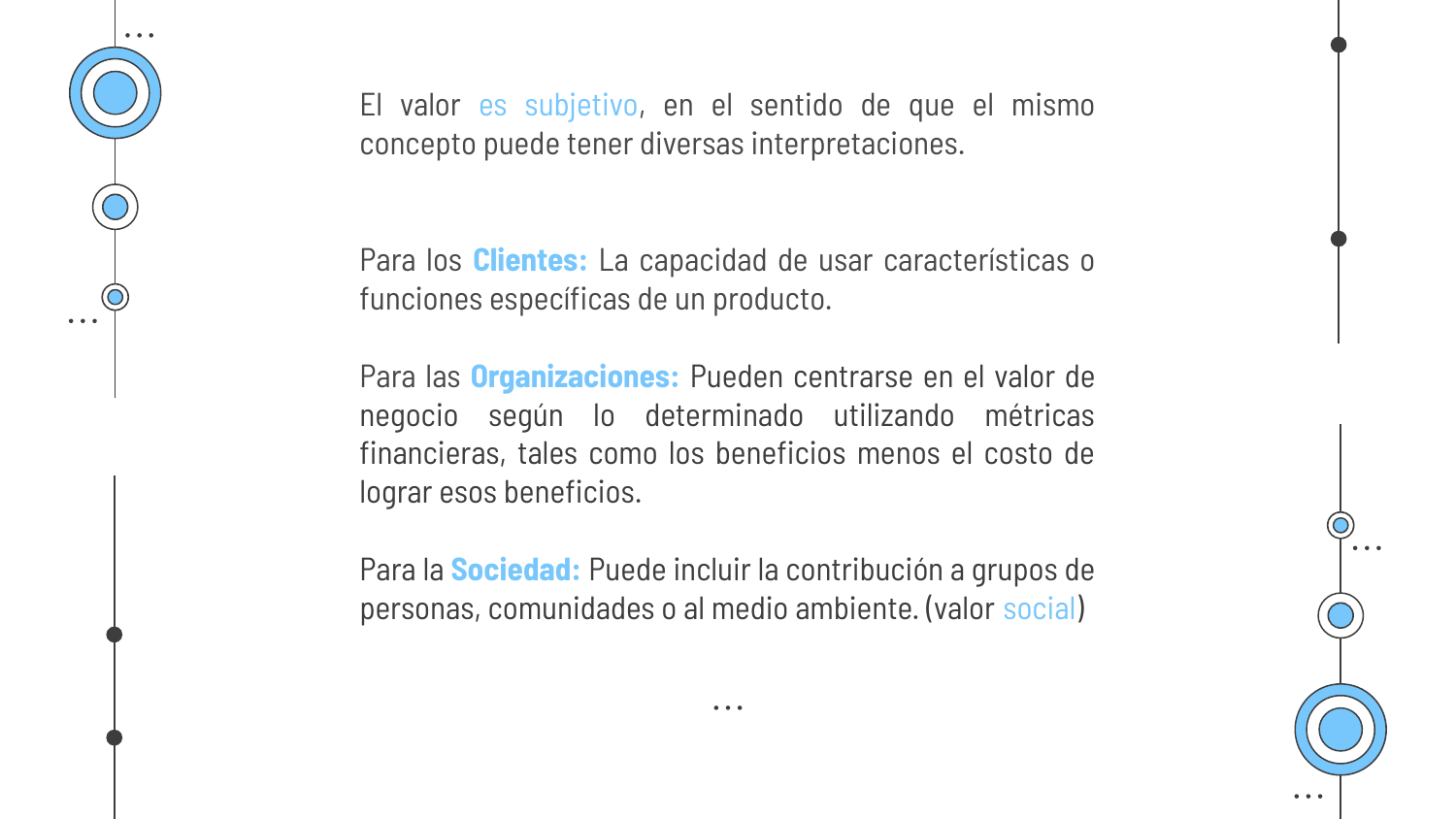

El valor es subjetivo, en el sentido de que el mismo concepto puede tener diversas interpretaciones.

Para los Clientes: La capacidad de usar características o funciones específicas de un producto.

Para las Organizaciones: Pueden centrarse en el valor de negocio según lo determinado utilizando métricas financieras, tales como los beneficios menos el costo de lograr esos beneficios.

Para la Sociedad: Puede incluir la contribución a grupos de personas, comunidades o al medio ambiente. (valor social)